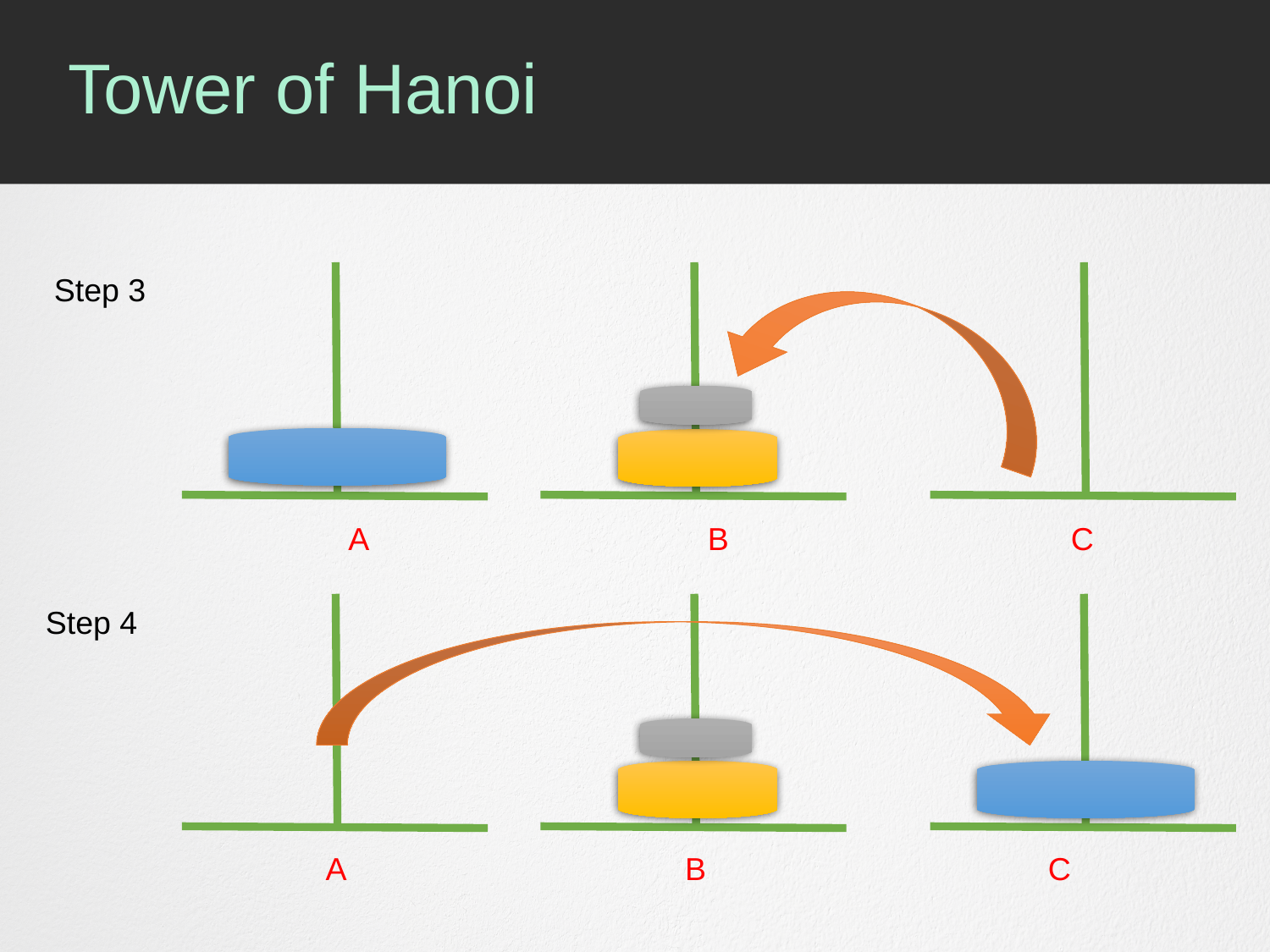

# Tower of Hanoi
Step 3

A
B
C
Step 4

A
B
C